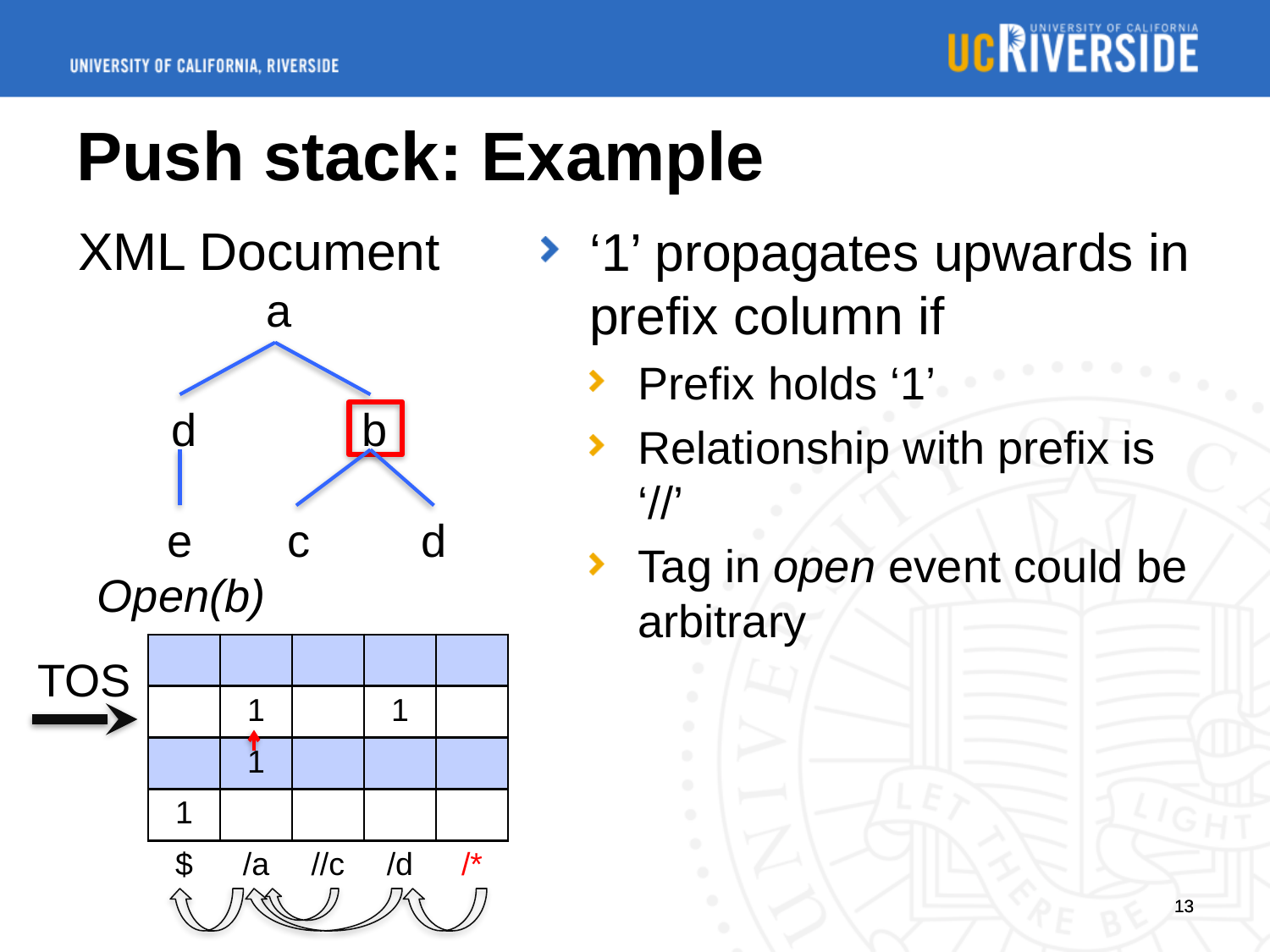

# Push stack: Example
XML Document
‘1’ propagates upwards in prefix column if
Prefix holds ‘1’
Relationship with prefix is ‘//’
Tag in open event could be arbitrary
a
d
e
b
c
d

Open(b)
|  |  |  |  |  |
| --- | --- | --- | --- | --- |
|  | 1 |  | 1 |  |
|  | 1 |  |  |  |
| 1 |  |  |  |  |
| $ | /a | //c | /d | /\* |
TOS

13
13